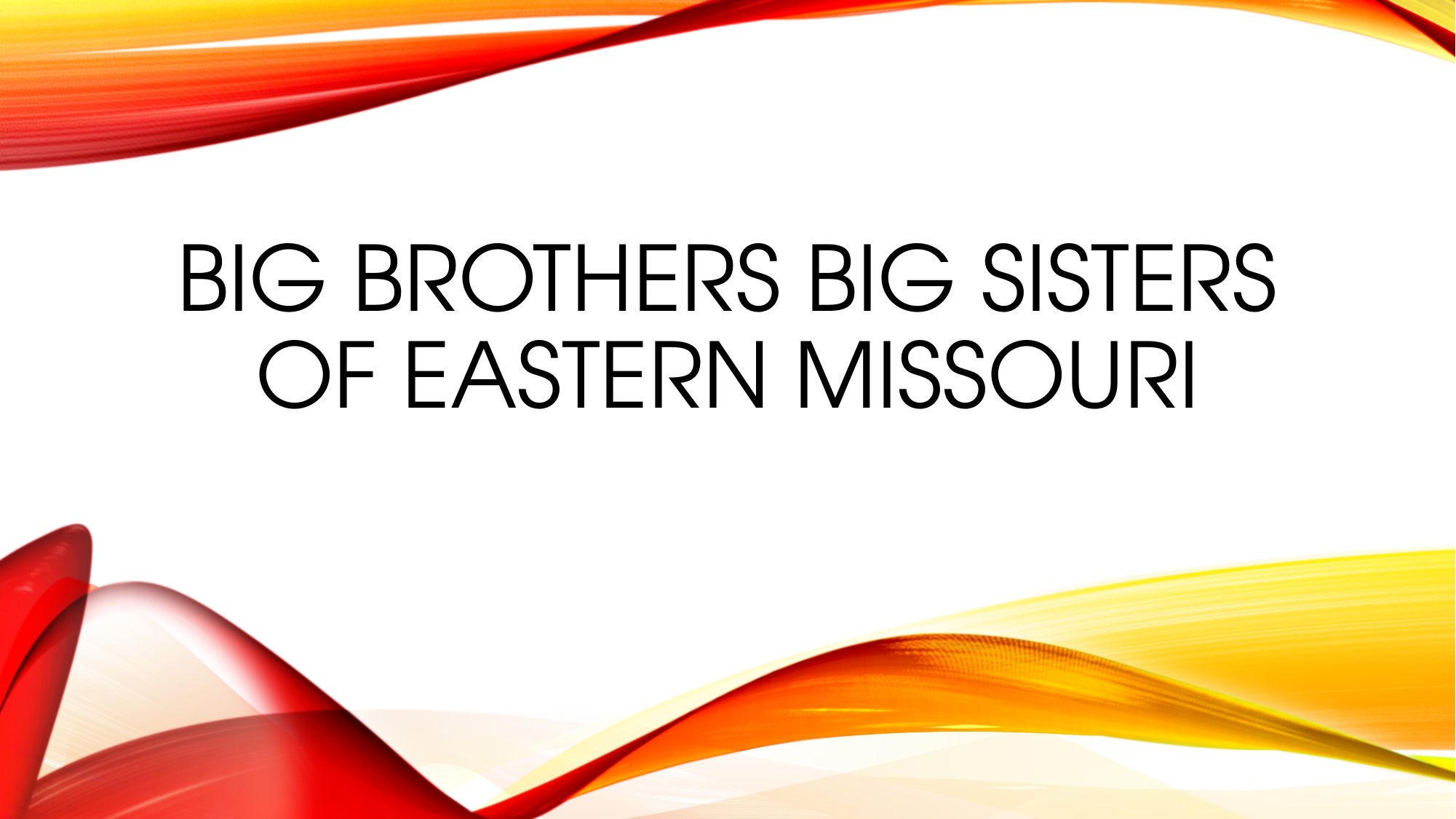

# Big brothers big sisters of eastern missouri